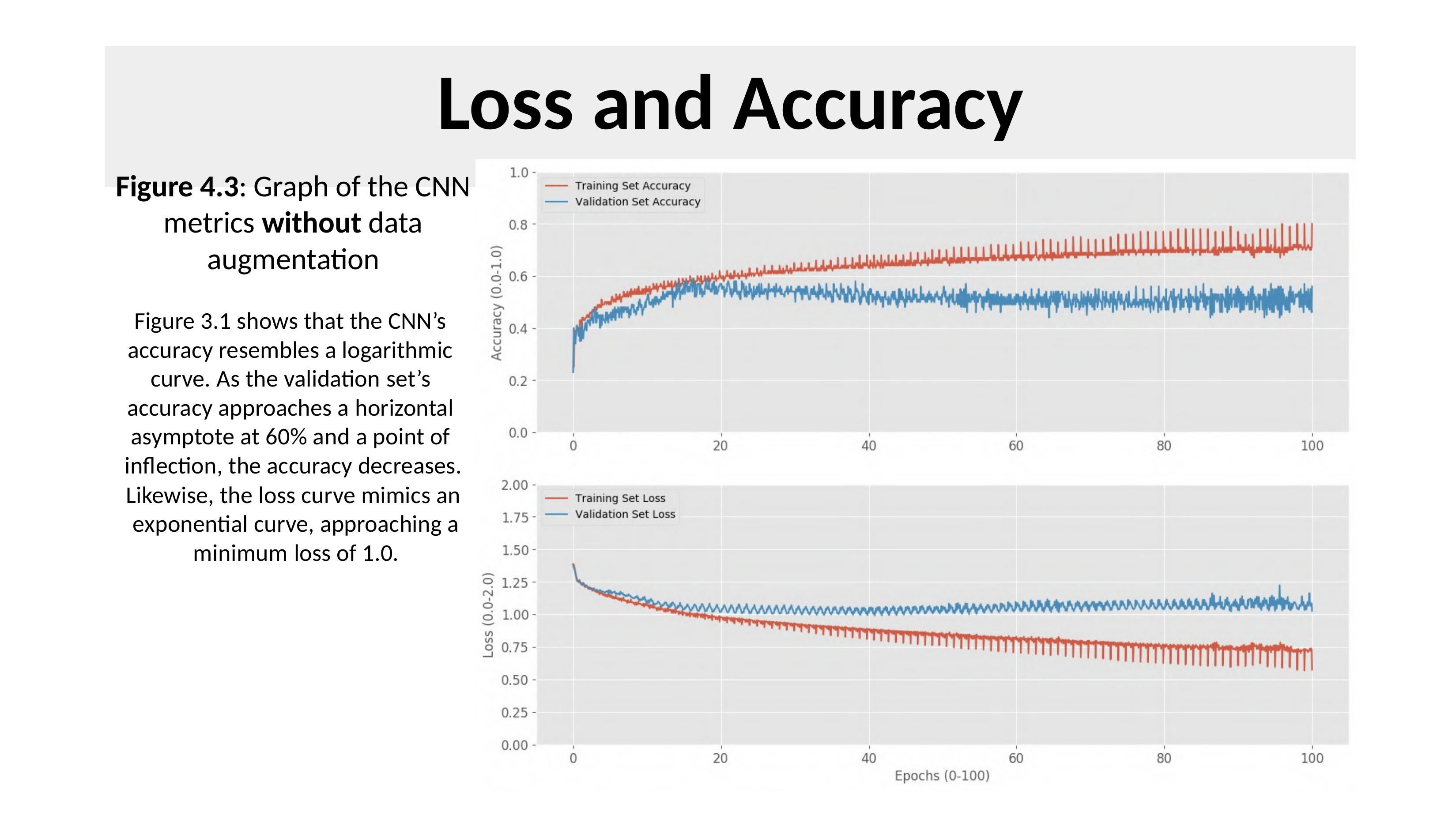

# Loss and Accuracy

Figure 4.3: Graph of the CNN  metrics without data  augmentation
Figure 3.1 shows that the CNN’s  accuracy resembles a logarithmic  curve. As the validation set’s  accuracy approaches a horizontal  asymptote at 60% and a point of  inflection, the accuracy decreases.
Likewise, the loss curve mimics an  exponential curve, approaching a  minimum loss of 1.0.